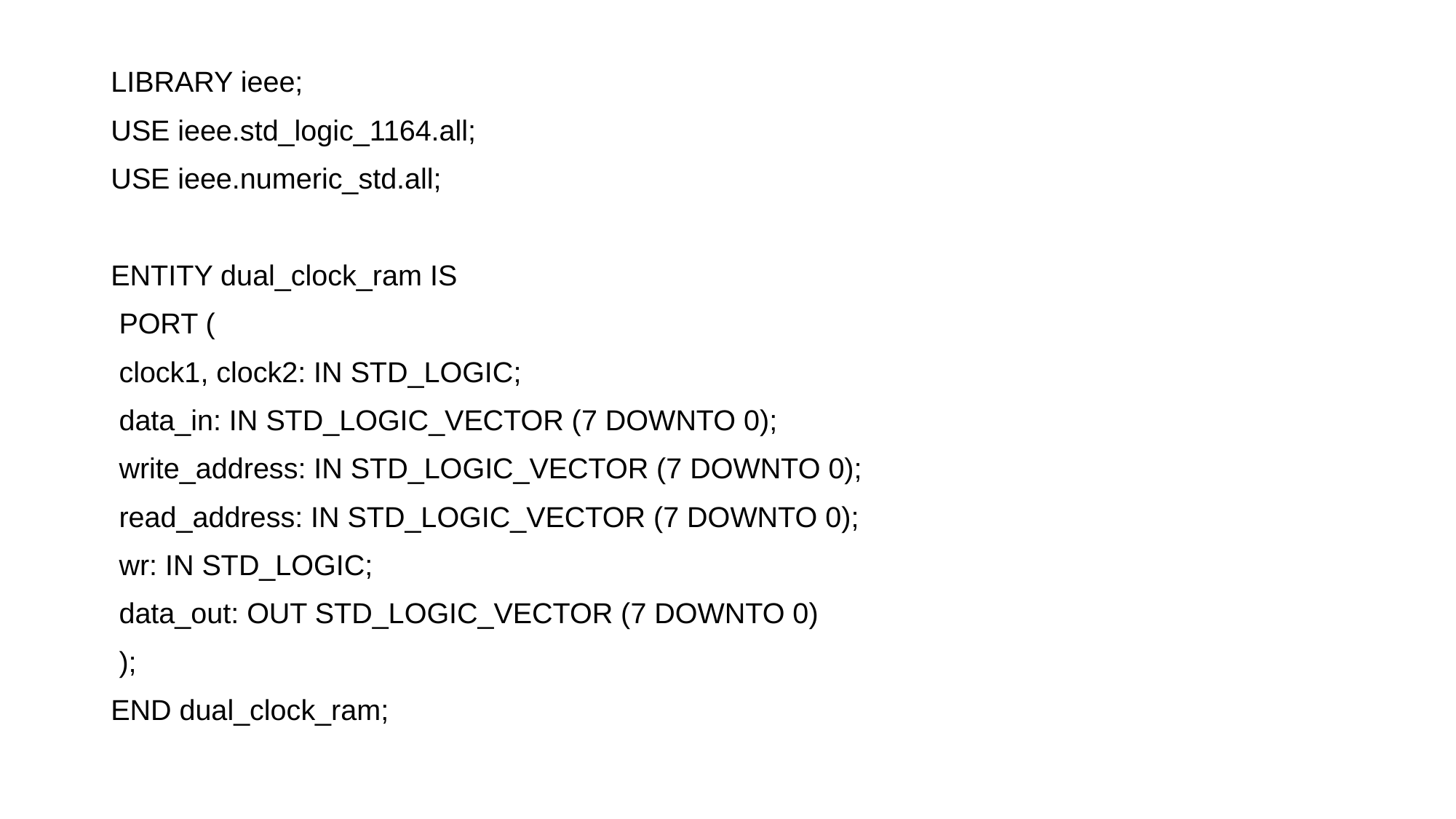

LIBRARY ieee;
USE ieee.std_logic_1164.all;
USE ieee.numeric_std.all;

ENTITY dual_clock_ram IS
 PORT (
 clock1, clock2: IN STD_LOGIC;
 data_in: IN STD_LOGIC_VECTOR (7 DOWNTO 0);
 write_address: IN STD_LOGIC_VECTOR (7 DOWNTO 0);
 read_address: IN STD_LOGIC_VECTOR (7 DOWNTO 0);
 wr: IN STD_LOGIC;
 data_out: OUT STD_LOGIC_VECTOR (7 DOWNTO 0)
 );
END dual_clock_ram;